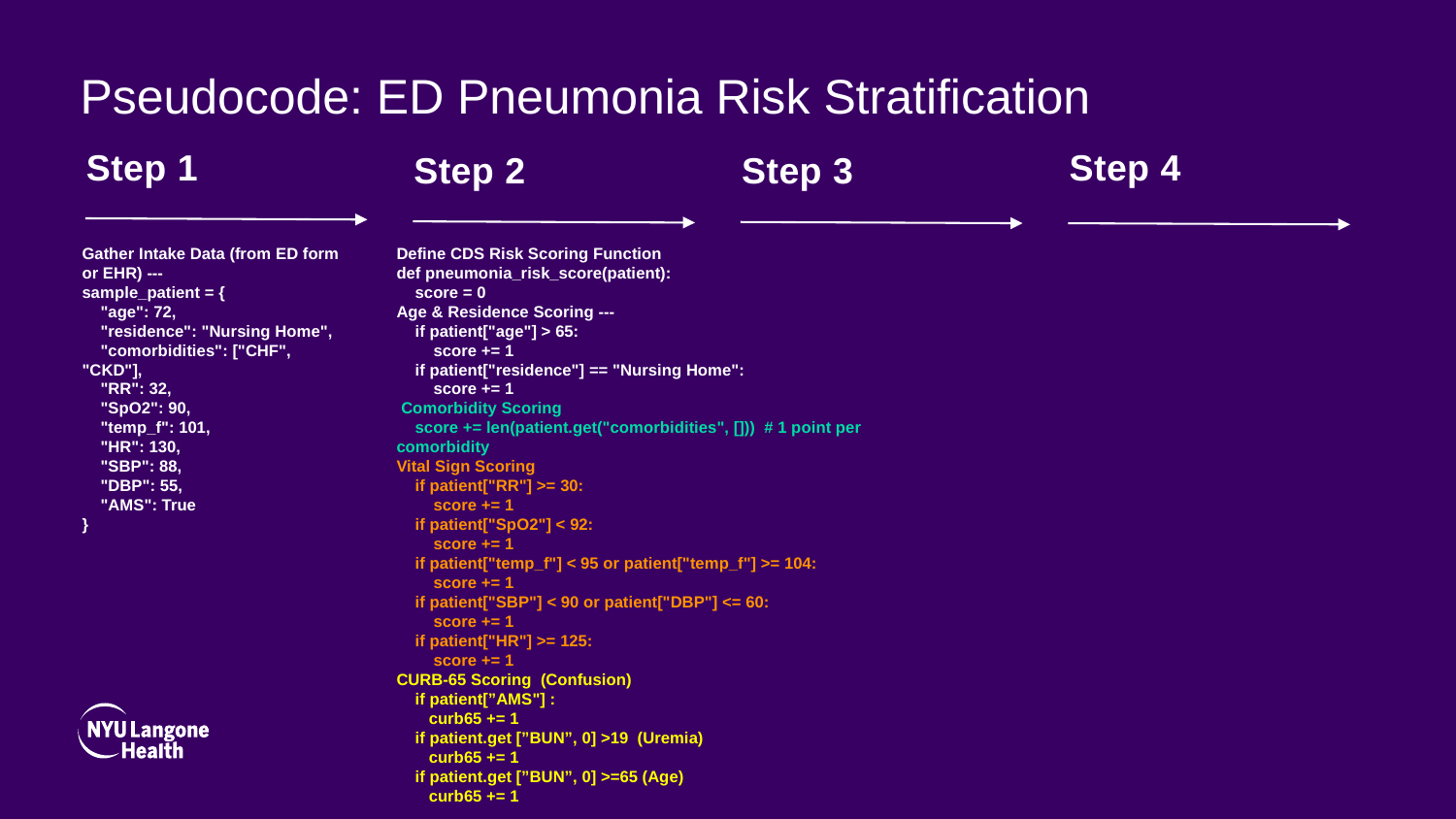

# Pseudocode: ED Pneumonia Risk Stratification
Step 1
Step 4
Step 2
Step 3
Gather Intake Data (from ED form or EHR) ---
sample_patient = {
    "age": 72,
    "residence": "Nursing Home",
    "comorbidities": ["CHF", "CKD"],
    "RR": 32,
    "SpO2": 90,
    "temp_f": 101,
    "HR": 130,
    "SBP": 88,
    "DBP": 55,
    "AMS": True
}
Define CDS Risk Scoring Function
def pneumonia_risk_score(patient):
    score = 0
Age & Residence Scoring ---
    if patient["age"] > 65:
        score += 1
    if patient["residence"] == "Nursing Home":
        score += 1
 Comorbidity Scoring
    score += len(patient.get("comorbidities", []))  # 1 point per comorbidity
Vital Sign Scoring
    if patient["RR"] >= 30:
        score += 1
    if patient["SpO2"] < 92:
        score += 1
    if patient["temp_f"] < 95 or patient["temp_f"] >= 104:
        score += 1
    if patient["SBP"] < 90 or patient["DBP"] <= 60:
        score += 1
    if patient["HR"] >= 125:
        score += 1
CURB-65 Scoring  (Confusion)
    if patient[”AMS"] :
       curb65 += 1
    if patient.get [”BUN”, 0] >19  (Uremia)
       curb65 += 1
    if patient.get [”BUN”, 0] >=65 (Age)
       curb65 += 1